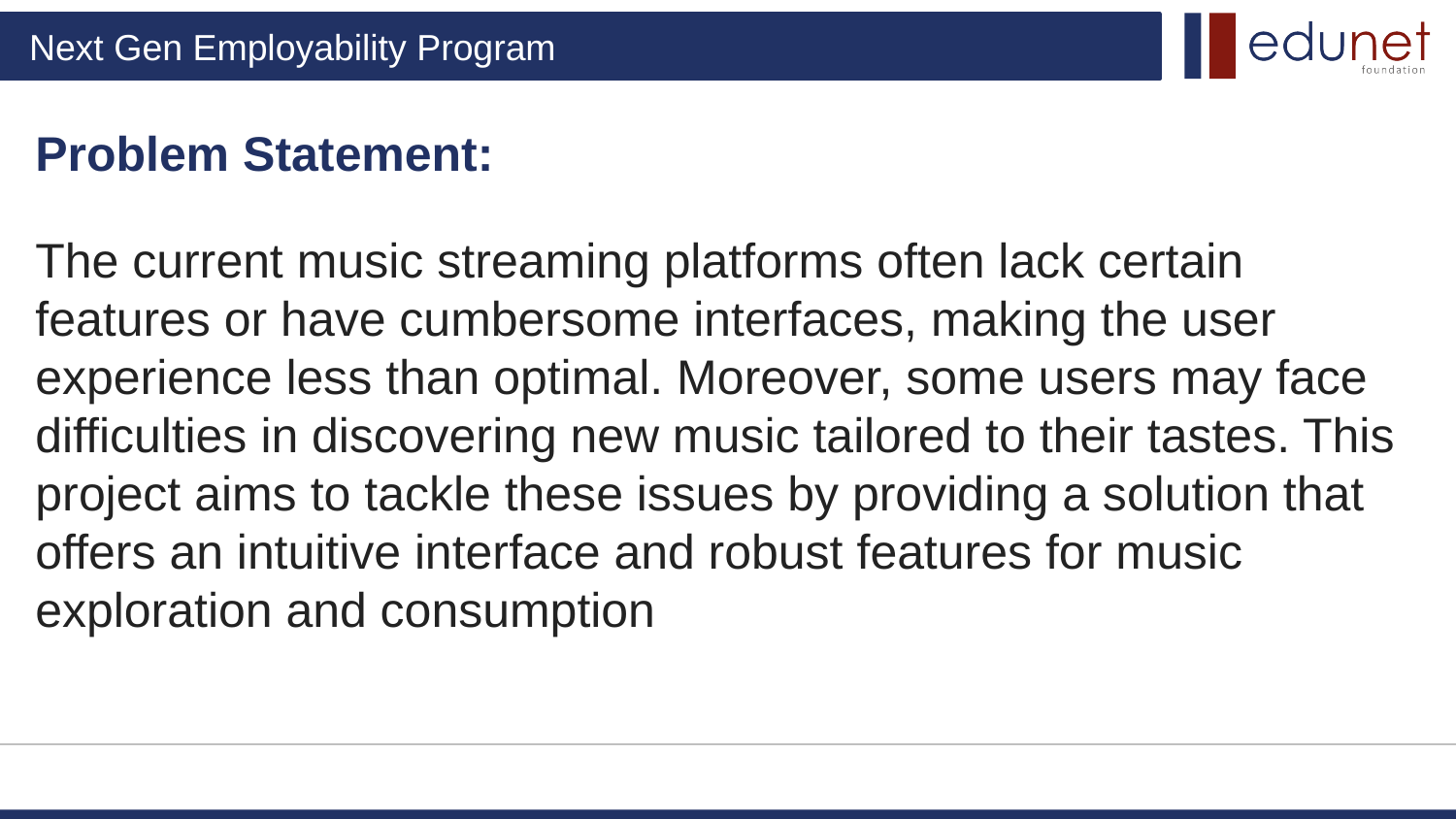

Problem Statement:
The current music streaming platforms often lack certain features or have cumbersome interfaces, making the user experience less than optimal. Moreover, some users may face difficulties in discovering new music tailored to their tastes. This project aims to tackle these issues by providing a solution that offers an intuitive interface and robust features for music exploration and consumption